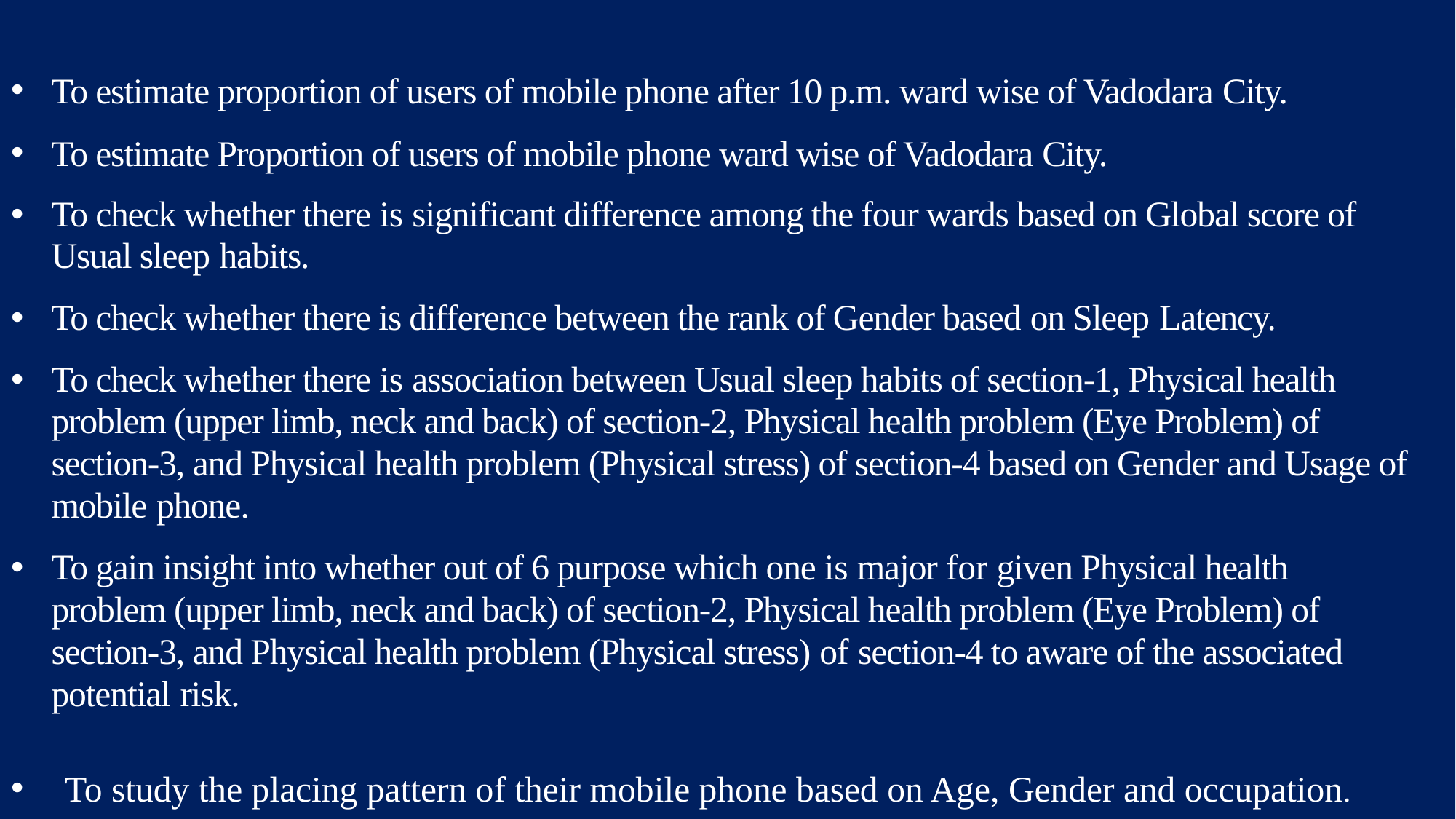

To estimate proportion of users of mobile phone after 10 p.m. ward wise of Vadodara City.
To estimate Proportion of users of mobile phone ward wise of Vadodara City.
To check whether there is significant difference among the four wards based on Global score of Usual sleep habits.
To check whether there is difference between the rank of Gender based on Sleep Latency.
To check whether there is association between Usual sleep habits of section-1, Physical health problem (upper limb, neck and back) of section-2, Physical health problem (Eye Problem) of section-3, and Physical health problem (Physical stress) of section-4 based on Gender and Usage of mobile phone.
To gain insight into whether out of 6 purpose which one is major for given Physical health problem (upper limb, neck and back) of section-2, Physical health problem (Eye Problem) of section-3, and Physical health problem (Physical stress) of section-4 to aware of the associated potential risk.

To study the placing pattern of their mobile phone based on Age, Gender and occupation.